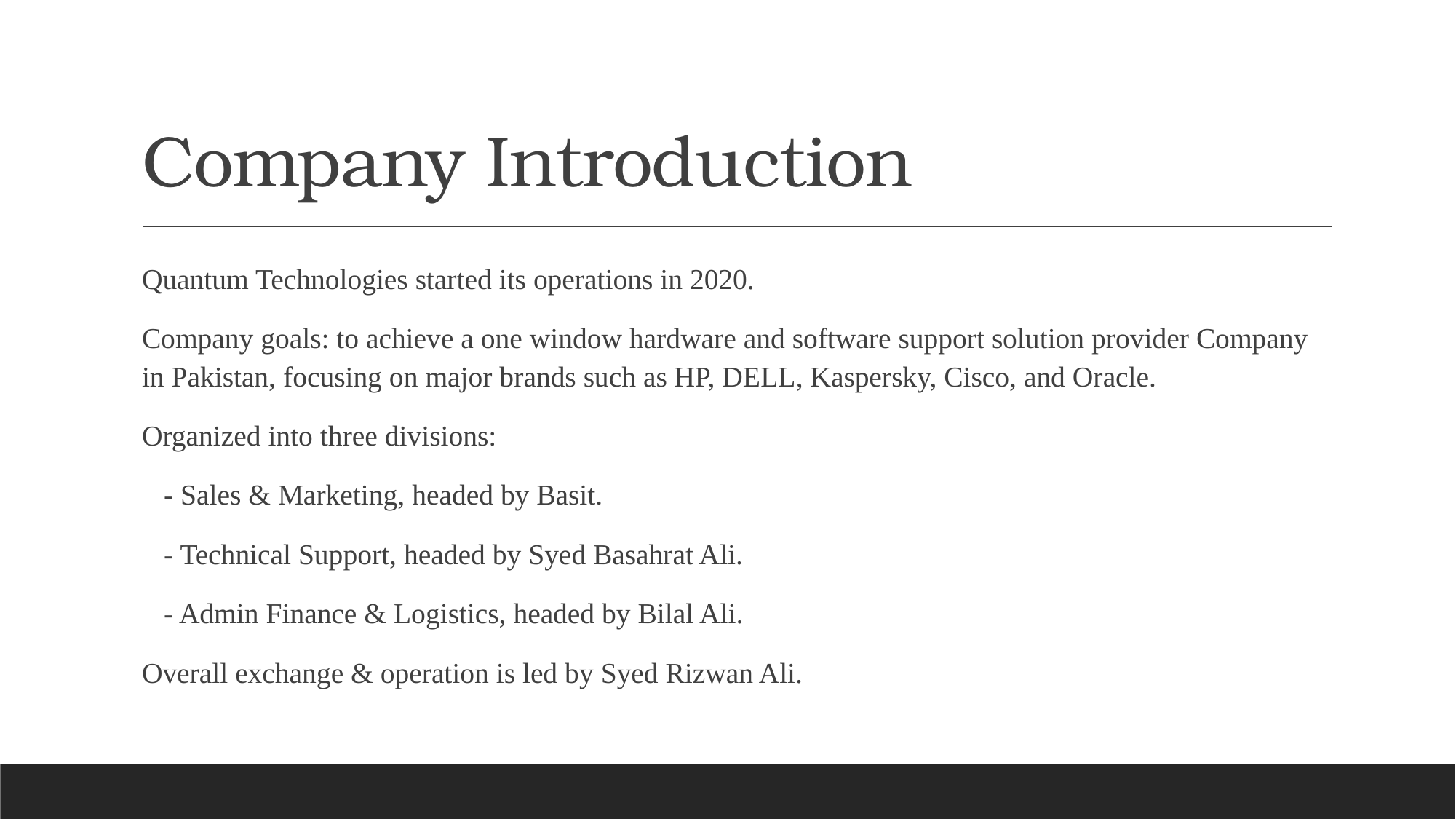

# Company Introduction
Quantum Technologies started its operations in 2020.
Company goals: to achieve a one window hardware and software support solution provider Company in Pakistan, focusing on major brands such as HP, DELL, Kaspersky, Cisco, and Oracle.
Organized into three divisions:
   - Sales & Marketing, headed by Basit.
   - Technical Support, headed by Syed Basahrat Ali.
   - Admin Finance & Logistics, headed by Bilal Ali.
Overall exchange & operation is led by Syed Rizwan Ali.